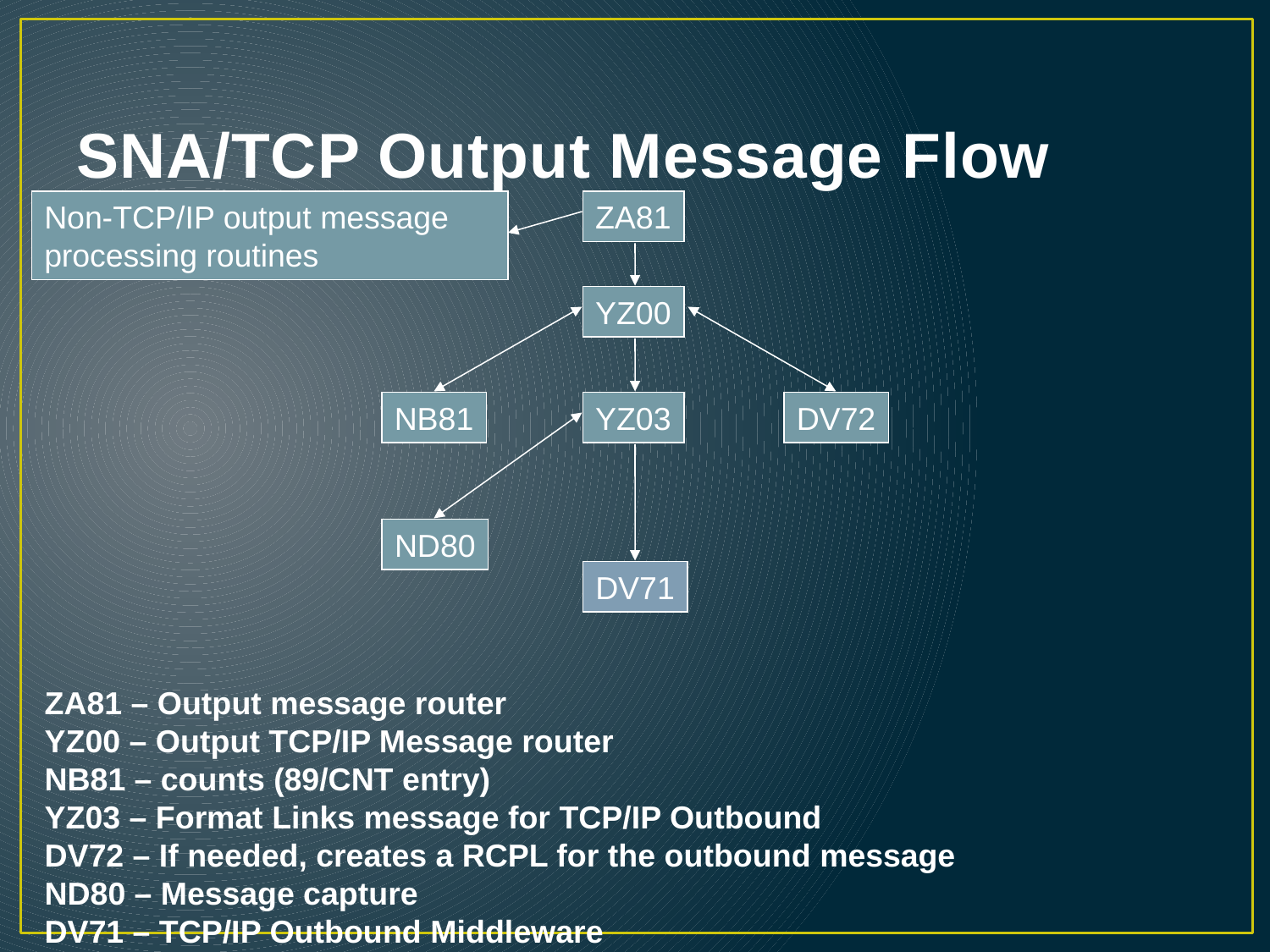

# SNA/TCP Output Message Flow
Non-TCP/IP output message processing routines
ZA81

YZ00

NB81
YZ03
DV72

ND80
DV71
ZA81 – Output message router
YZ00 – Output TCP/IP Message router
NB81 – counts (89/CNT entry)
YZ03 – Format Links message for TCP/IP Outbound
DV72 – If needed, creates a RCPL for the outbound message
ND80 – Message capture
DV71 – TCP/IP Outbound Middleware